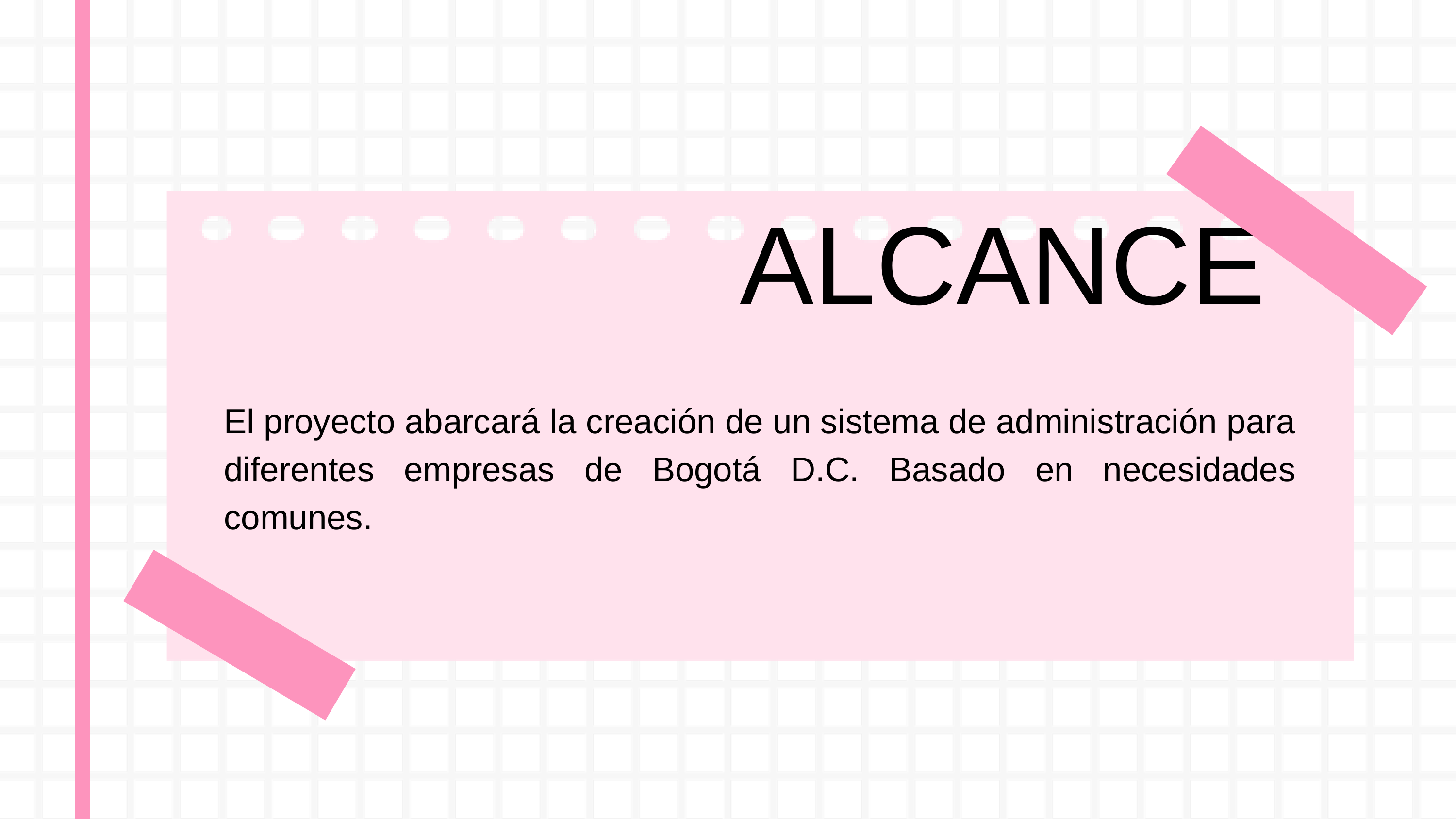

ALCANCE
El proyecto abarcará la creación de un sistema de administración para diferentes empresas de Bogotá D.C. Basado en necesidades comunes.